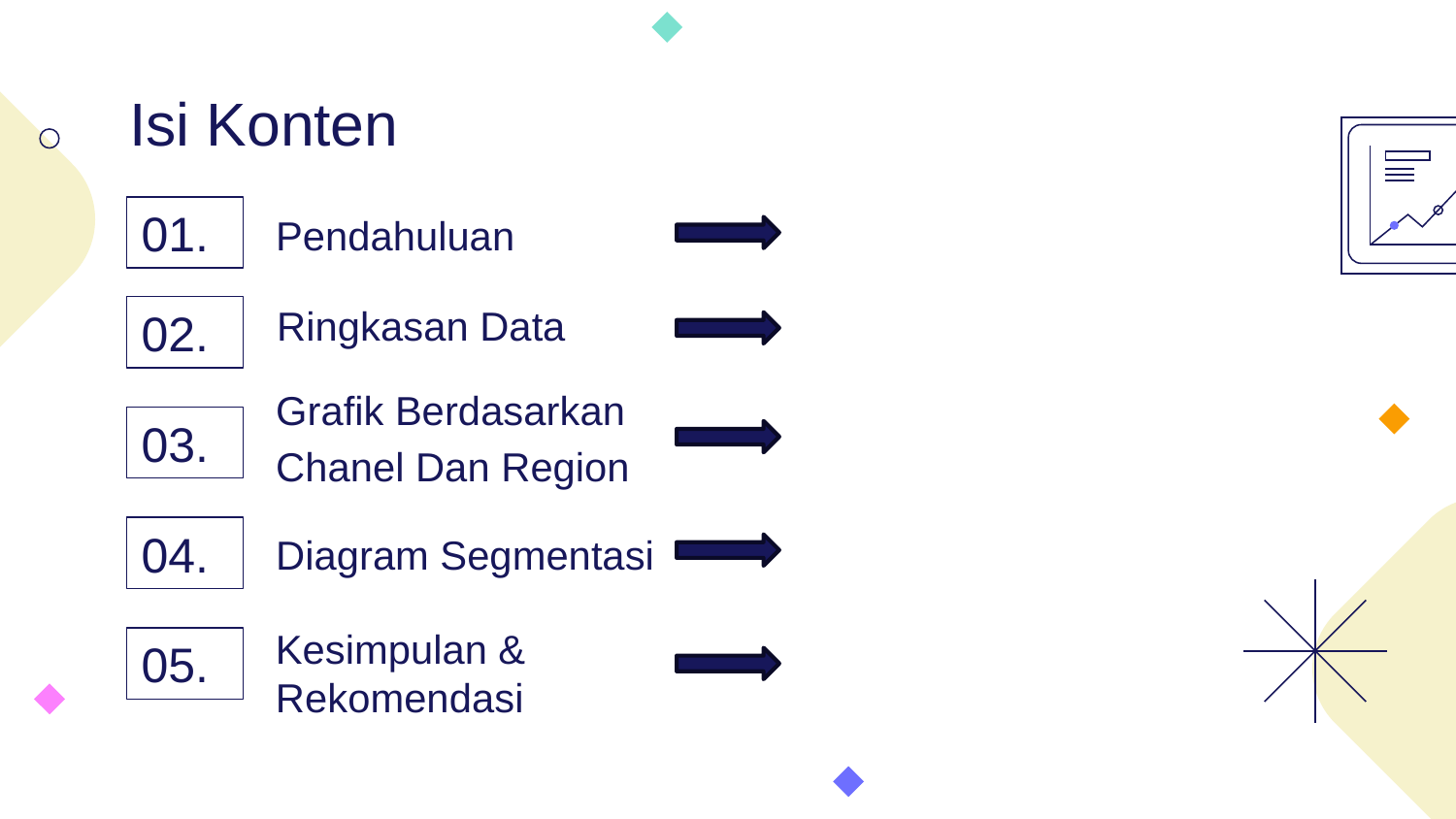

# Isi Konten

01.
Pendahuluan

Ringkasan Data
02.

03.

Grafik Berdasarkan
Chanel Dan Region
04.
Diagram Segmentasi

Kesimpulan &
Rekomendasi

05.